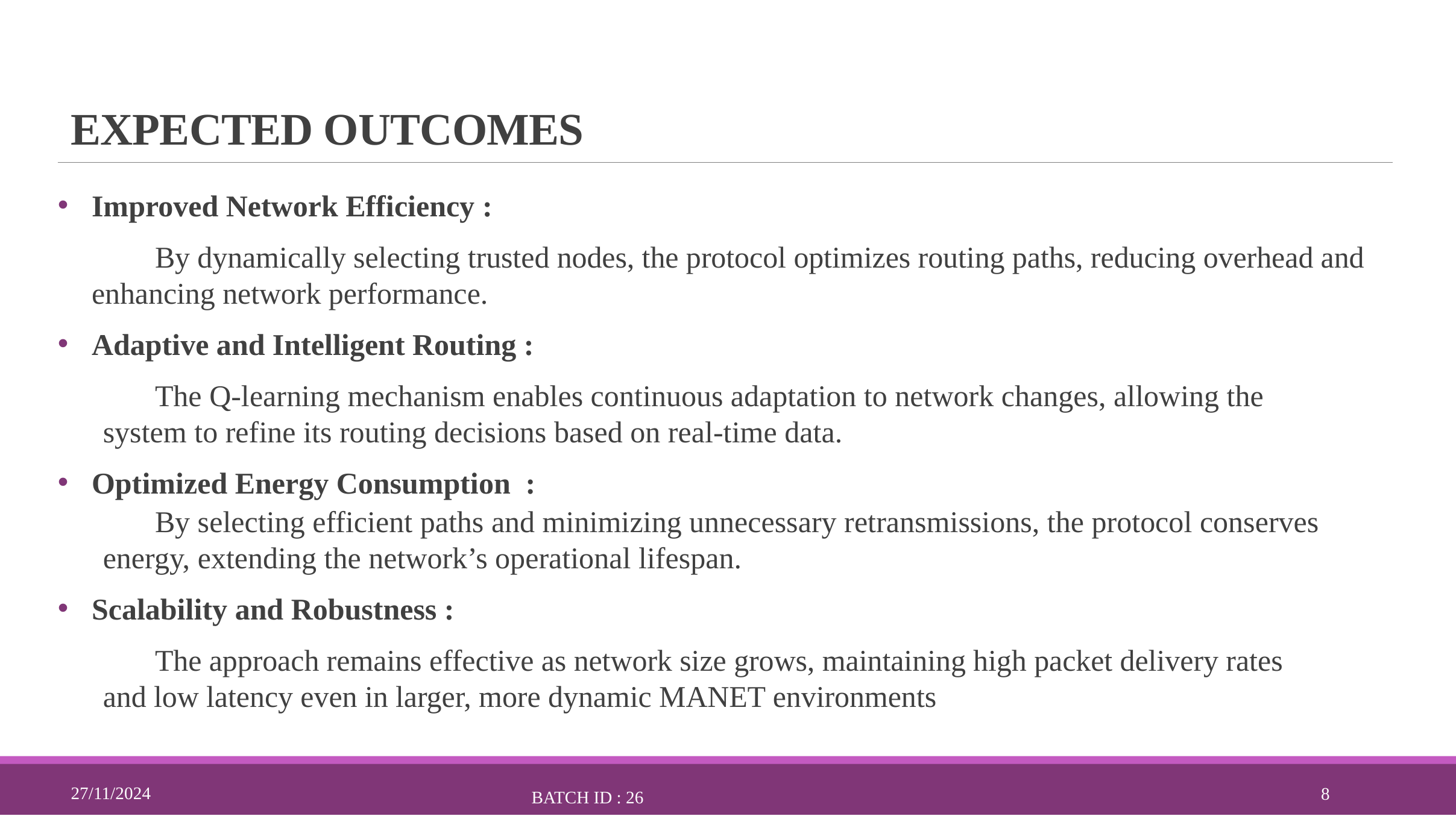

# EXPECTED OUTCOMES
Improved Network Efficiency :
By dynamically selecting trusted nodes, the protocol optimizes routing paths, reducing overhead and enhancing network performance.
Adaptive and Intelligent Routing :
The Q-learning mechanism enables continuous adaptation to network changes, allowing the system to refine its routing decisions based on real-time data.
Optimized Energy Consumption  :
By selecting efficient paths and minimizing unnecessary retransmissions, the protocol conserves energy, extending the network’s operational lifespan.
Scalability and Robustness :
The approach remains effective as network size grows, maintaining high packet delivery rates and low latency even in larger, more dynamic MANET environments

27/11/2024
8
BATCH ID : 26